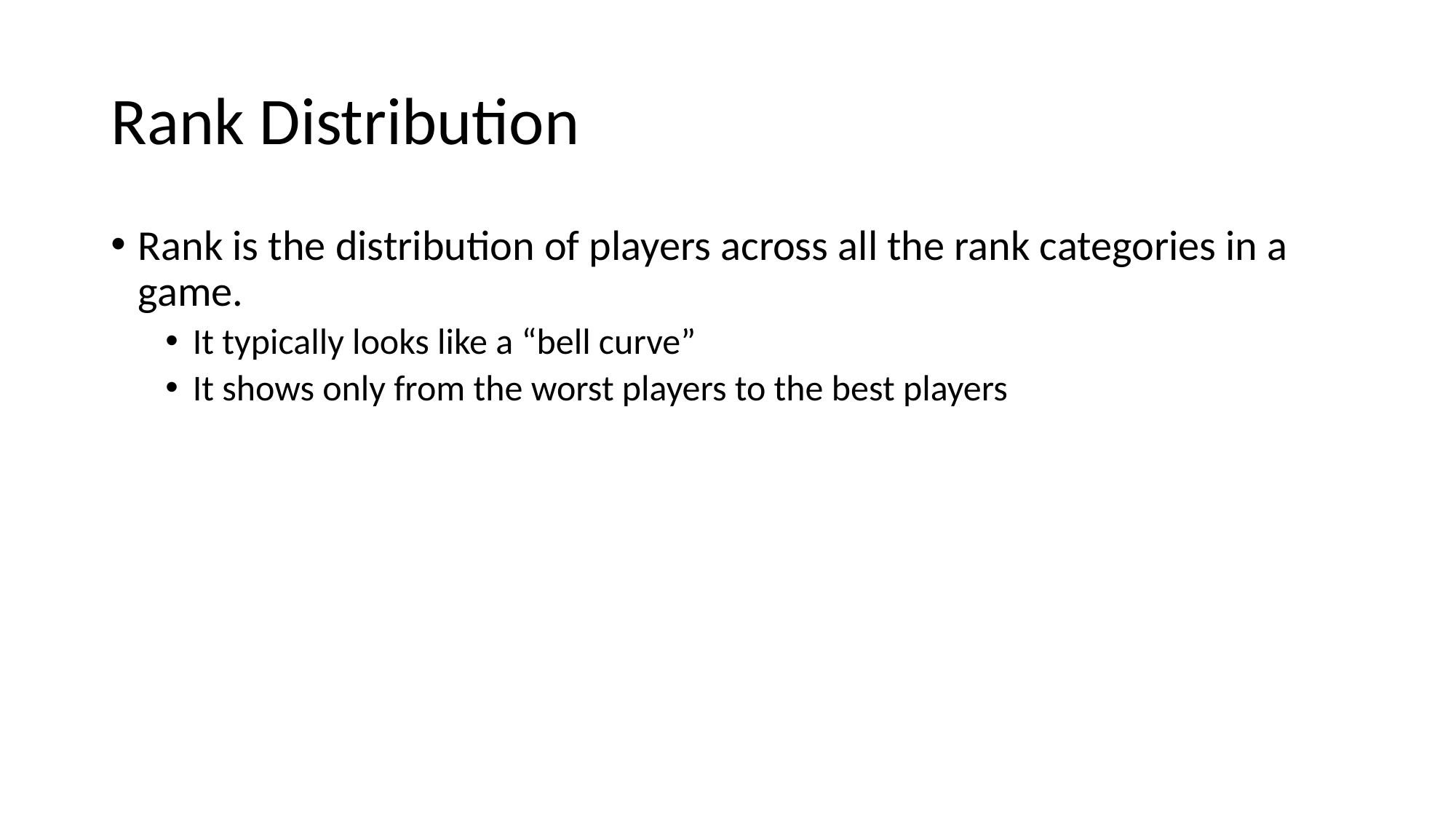

# Rank Distribution
Rank is the distribution of players across all the rank categories in a game.
It typically looks like a “bell curve”
It shows only from the worst players to the best players